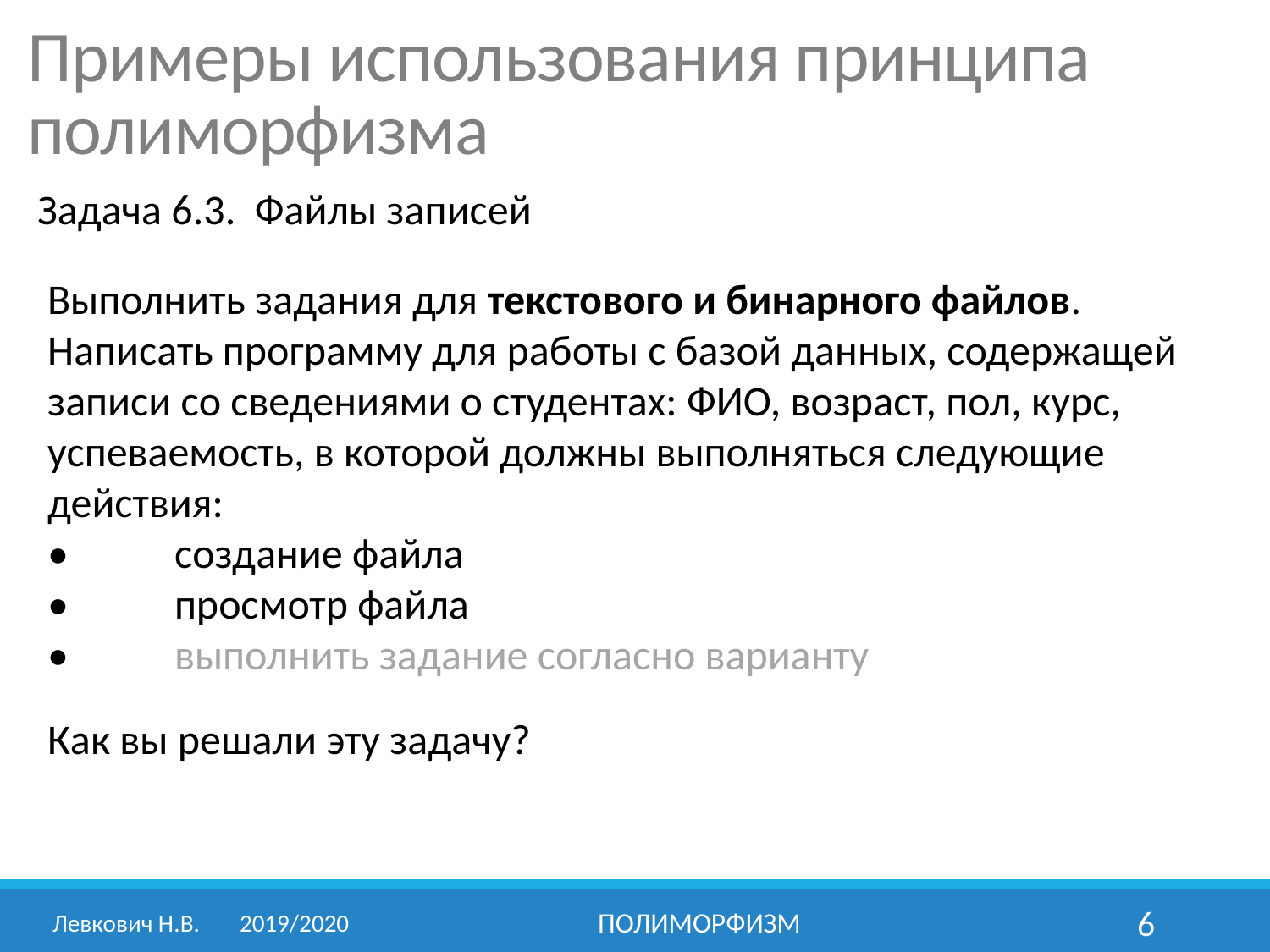

# Примеры использования принципа полиморфизма
Задача 6.3.  Файлы записей
Выполнить задания для текстового и бинарного файлов.
Написать программу для работы с базой данных, содержащей записи со сведениями о студентах: ФИО, возраст, пол, курс,  успеваемость, в которой должны выполняться следующие действия:
•	создание файла
•	просмотр файла
•	выполнить задание согласно варианту
Как вы решали эту задачу?
Левкович Н.В.	2019/2020
Полиморфизм
6